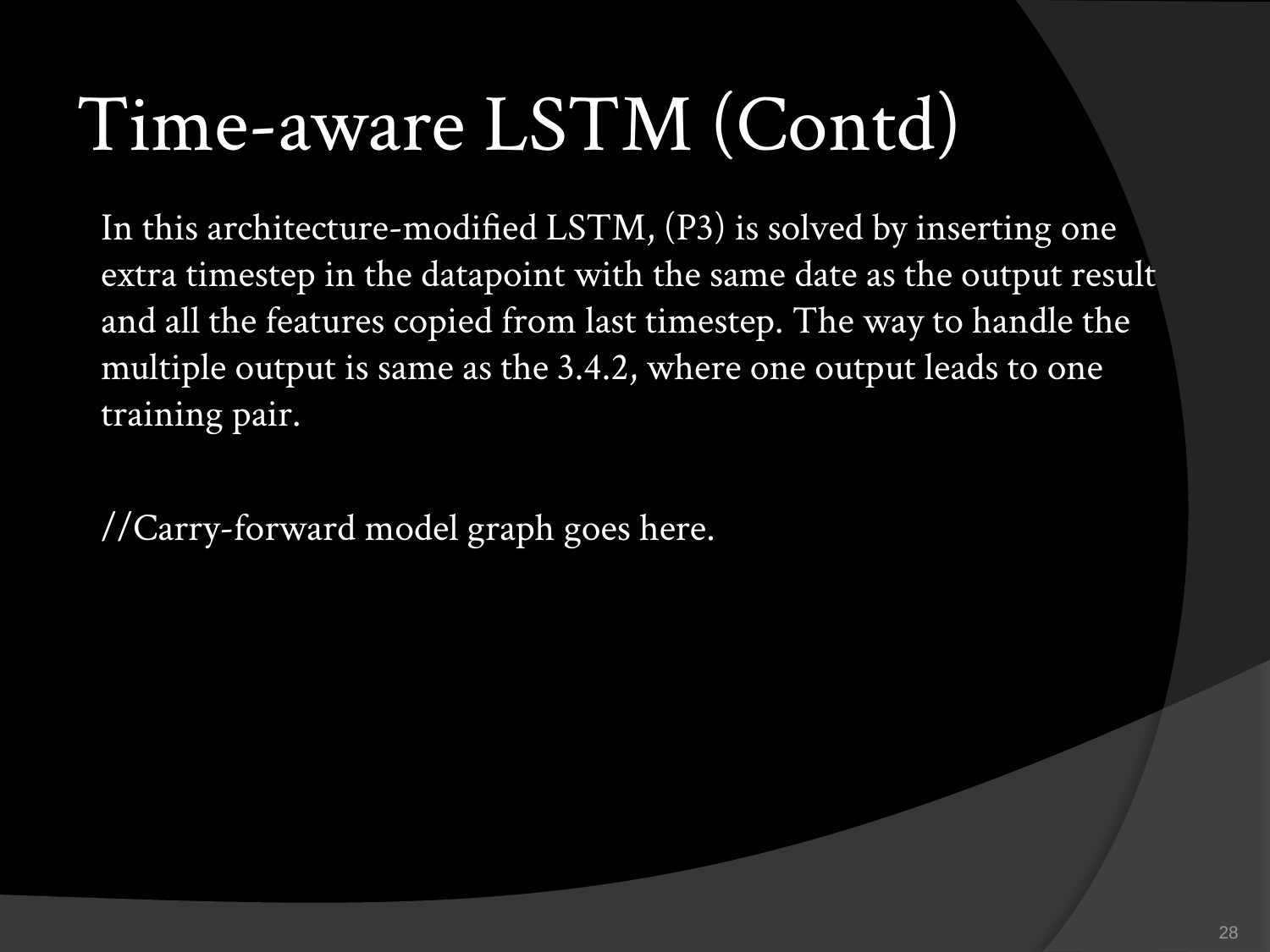

# Time-aware LSTM (Contd)
In this architecture-modified LSTM, (P3) is solved by inserting one extra timestep in the datapoint with the same date as the output result and all the features copied from last timestep. The way to handle the multiple output is same as the 3.4.2, where one output leads to one training pair.

//Carry-forward model graph goes here.

28